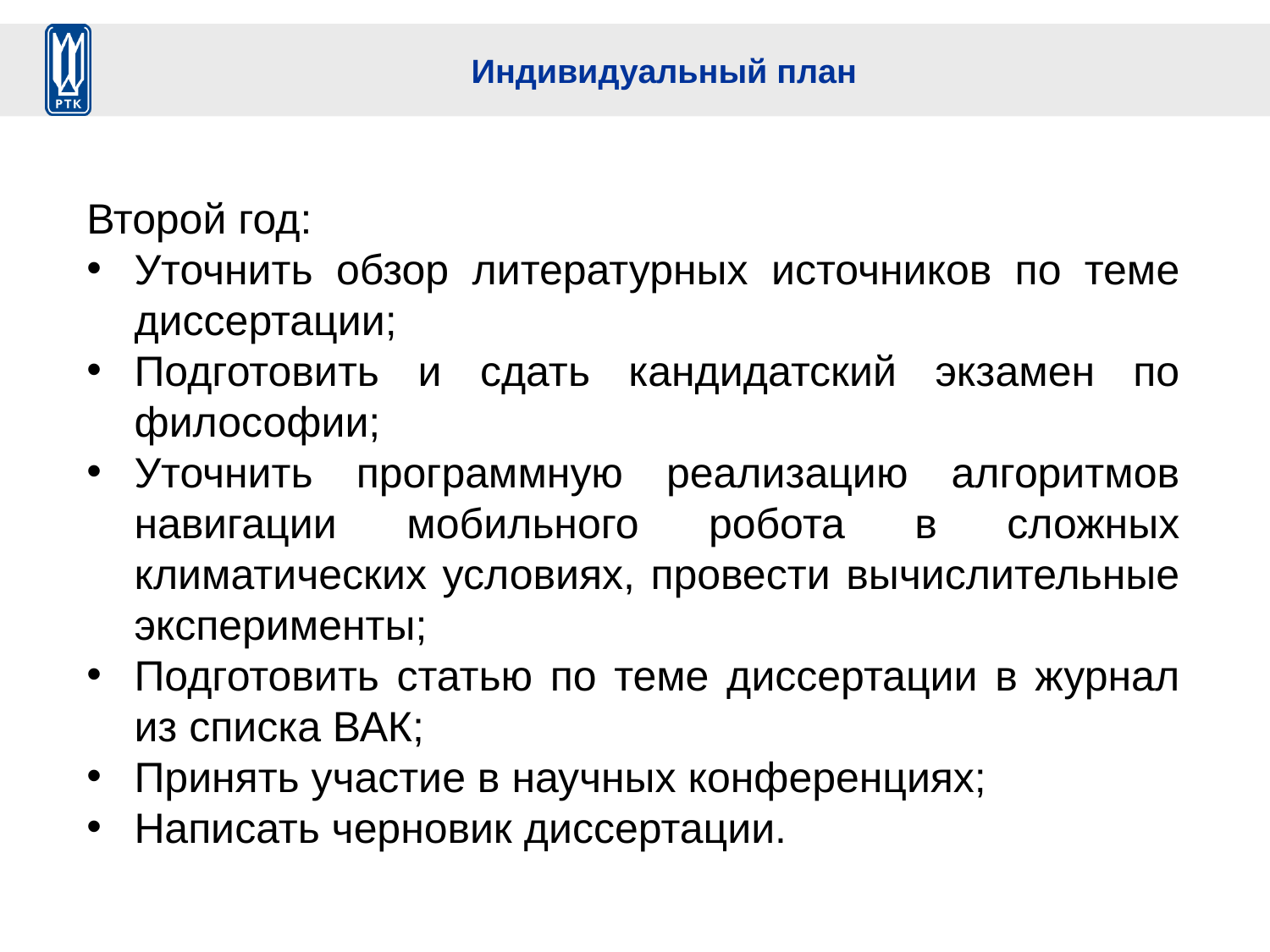

# Индивидуальный план
Второй год:
Уточнить обзор литературных источников по теме диссертации;
Подготовить и сдать кандидатский экзамен по философии;
Уточнить программную реализацию алгоритмов навигации мобильного робота в сложных климатических условиях, провести вычислительные эксперименты;
Подготовить статью по теме диссертации в журнал из списка ВАК;
Принять участие в научных конференциях;
Написать черновик диссертации.